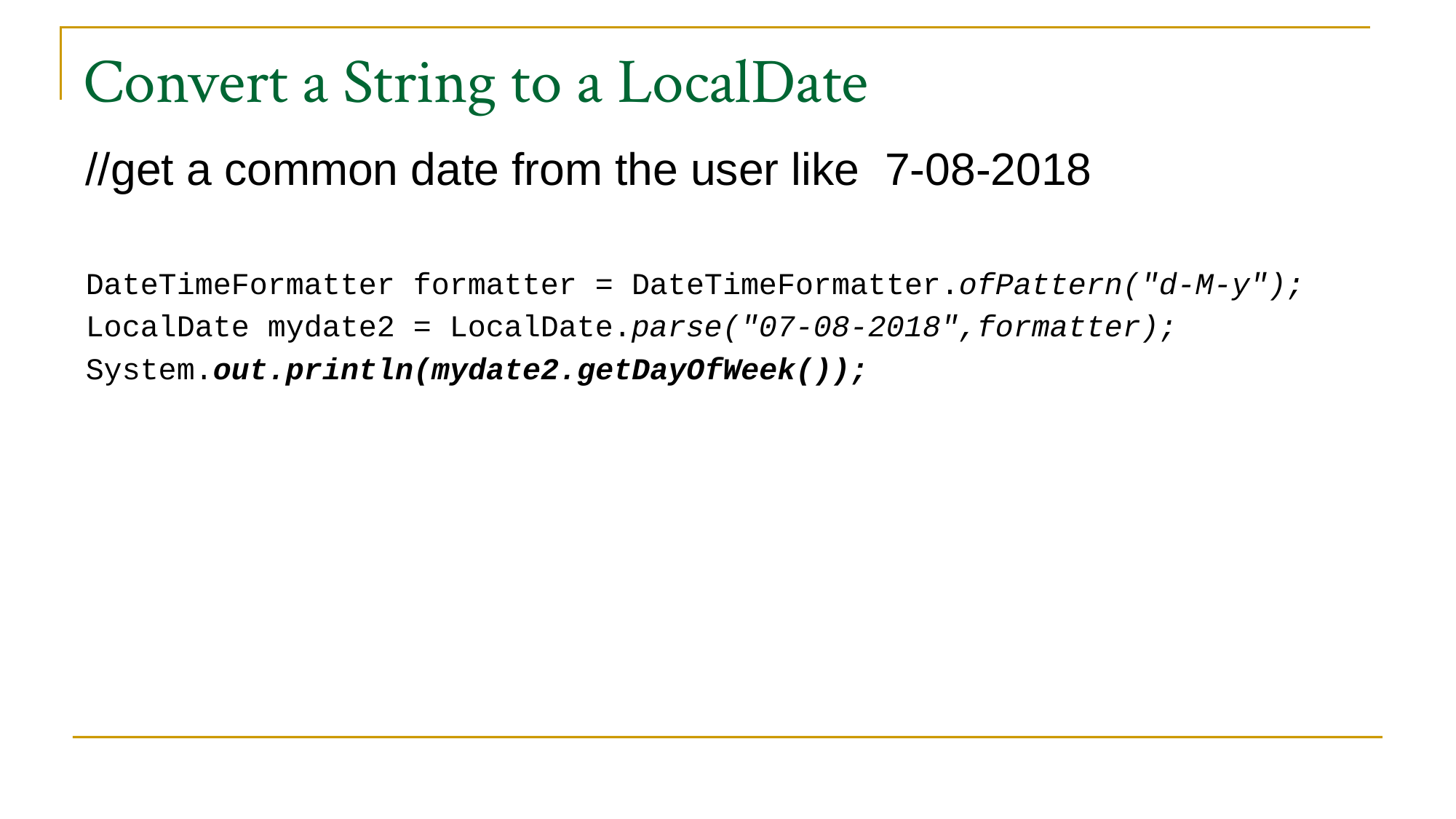

# Convert a String to a LocalDate
//get a common date from the user like  7-08-2018

DateTimeFormatter formatter = DateTimeFormatter.ofPattern("d-M-y");
LocalDate mydate2 = LocalDate.parse("07-08-2018",formatter);
System.out.println(mydate2.getDayOfWeek());